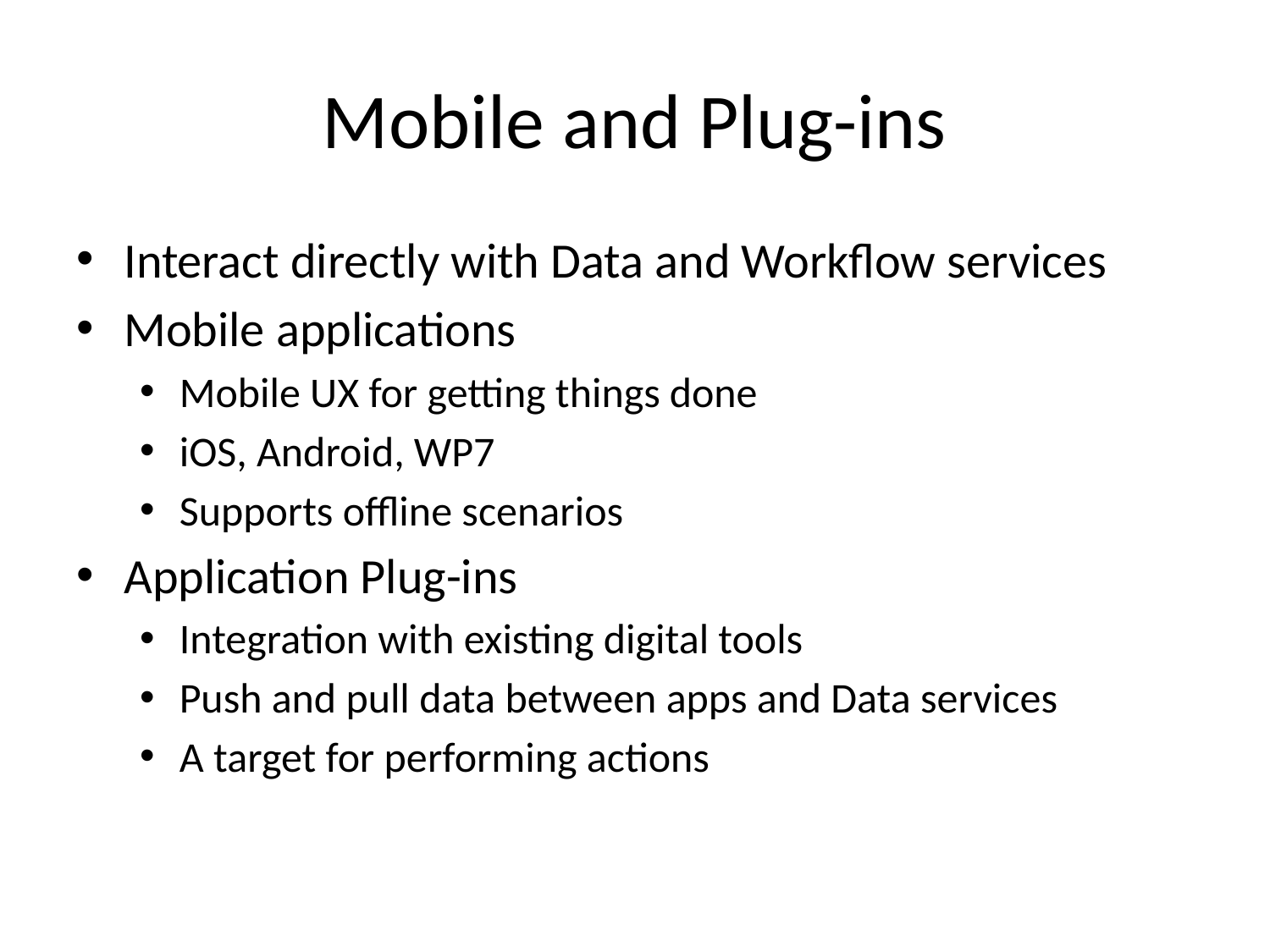

# Mobile and Plug-ins
Interact directly with Data and Workflow services
Mobile applications
Mobile UX for getting things done
iOS, Android, WP7
Supports offline scenarios
Application Plug-ins
Integration with existing digital tools
Push and pull data between apps and Data services
A target for performing actions